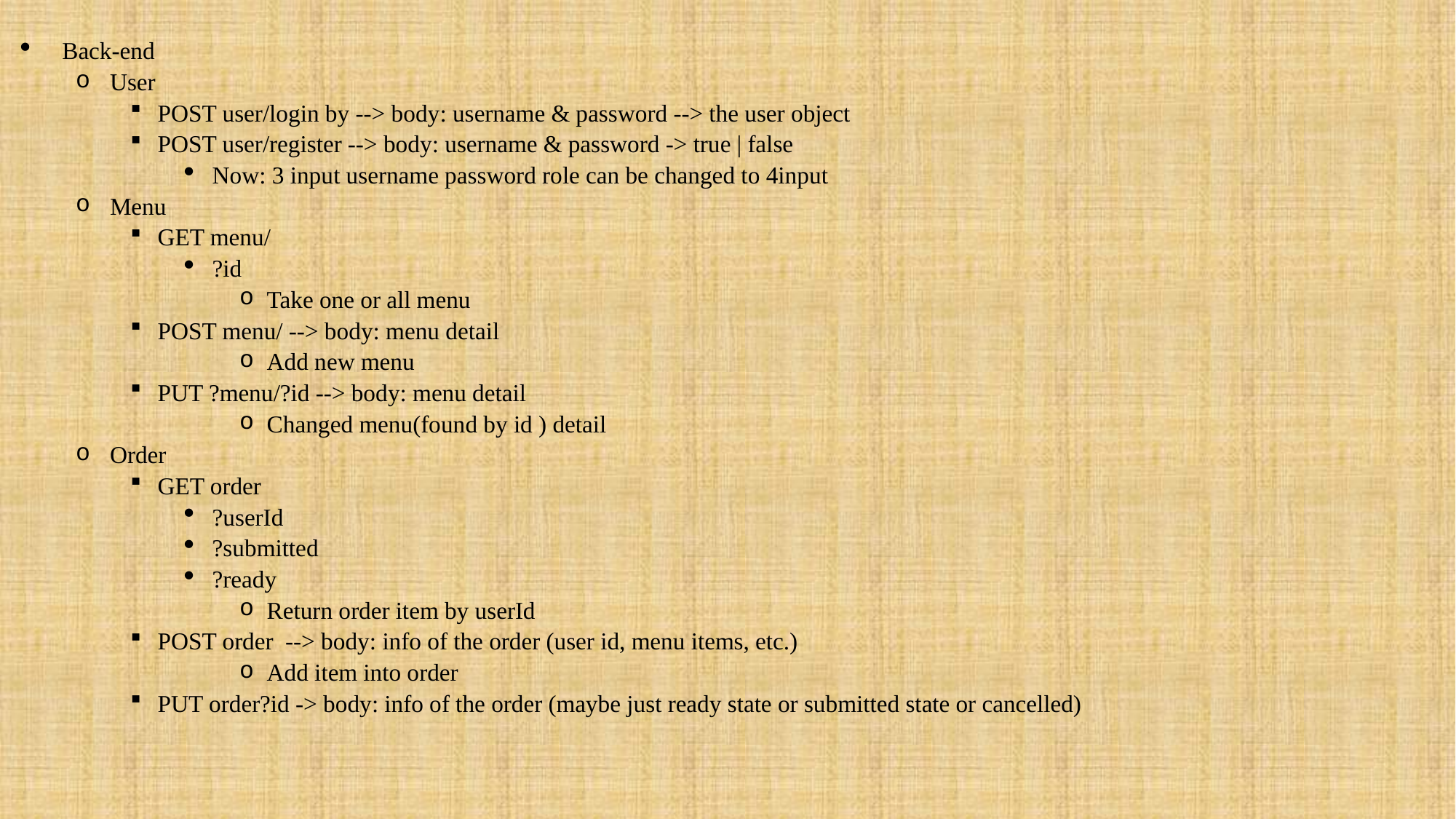

Back-end
User
POST user/login by --> body: username & password --> the user object
POST user/register --> body: username & password -> true | false
Now: 3 input username password role can be changed to 4input
Menu
GET menu/
?id
Take one or all menu
POST menu/ --> body: menu detail
Add new menu
PUT ?menu/?id --> body: menu detail
Changed menu(found by id ) detail
Order
GET order
?userId
?submitted
?ready
Return order item by userId
POST order  --> body: info of the order (user id, menu items, etc.)
Add item into order
PUT order?id -> body: info of the order (maybe just ready state or submitted state or cancelled)